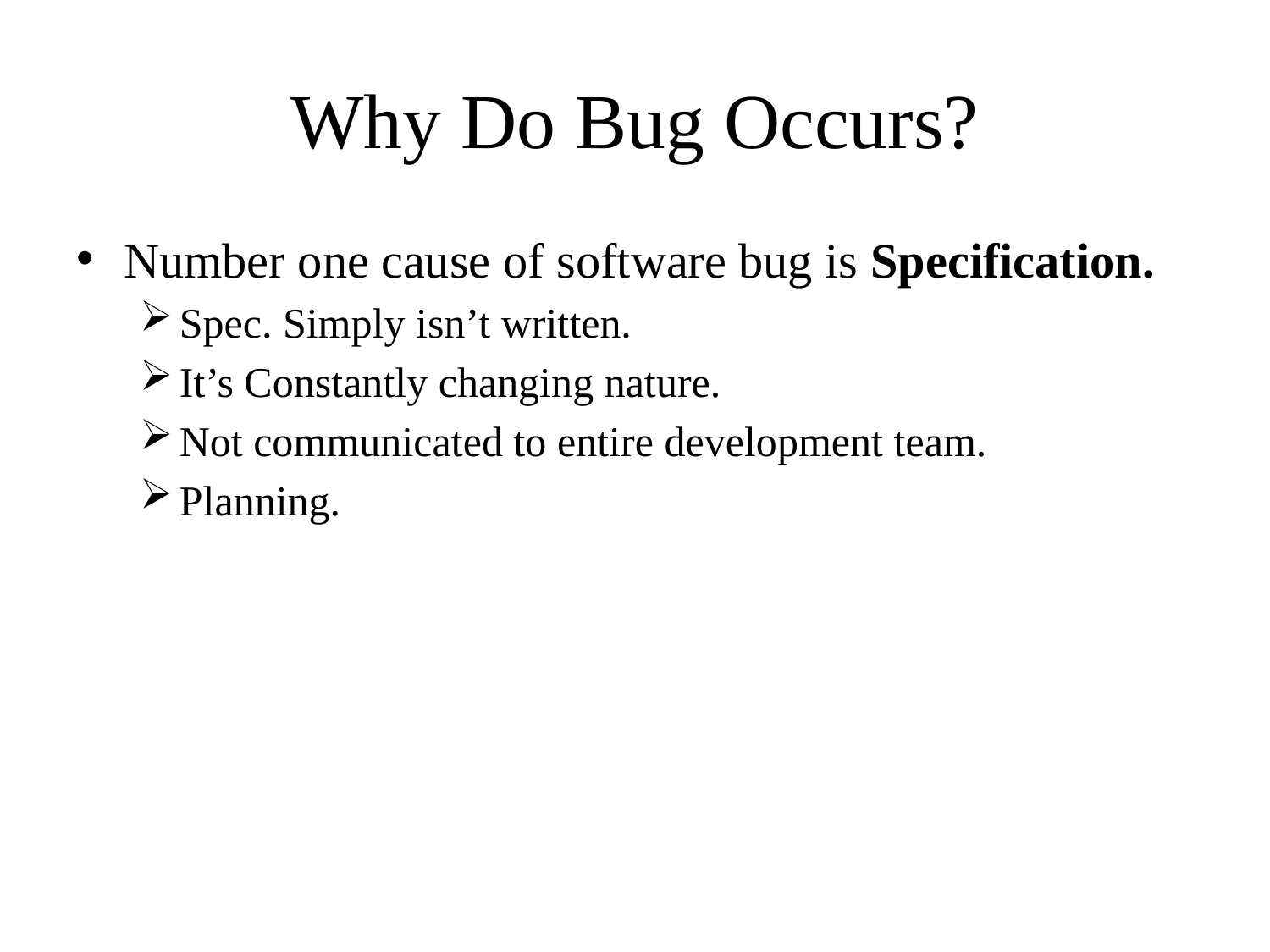

# Why Do Bug Occurs?
Number one cause of software bug is Specification.
Spec. Simply isn’t written.
It’s Constantly changing nature.
Not communicated to entire development team.
Planning.